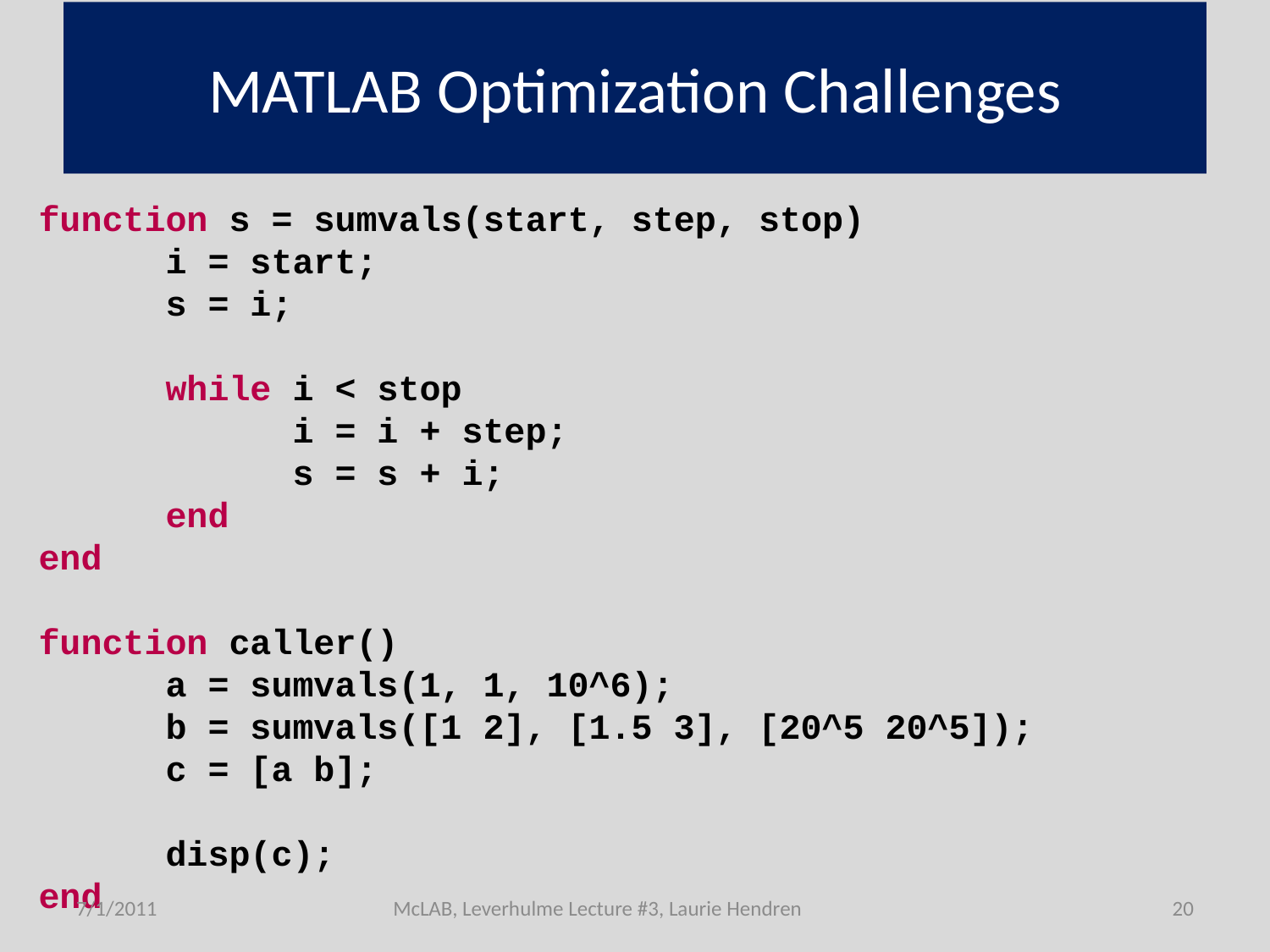

# MATLAB Optimization Challenges
function s = sumvals(start, step, stop)
	i = start;
	s = i;

	while i < stop
		i = i + step;
		s = s + i;
	end
end

function caller()
	a = sumvals(1, 1, 10^6);
	b = sumvals([1 2], [1.5 3], [20^5 20^5]);
	c = [a b];

	disp(c);
end
7/1/2011
McLAB, Leverhulme Lecture #3, Laurie Hendren
20